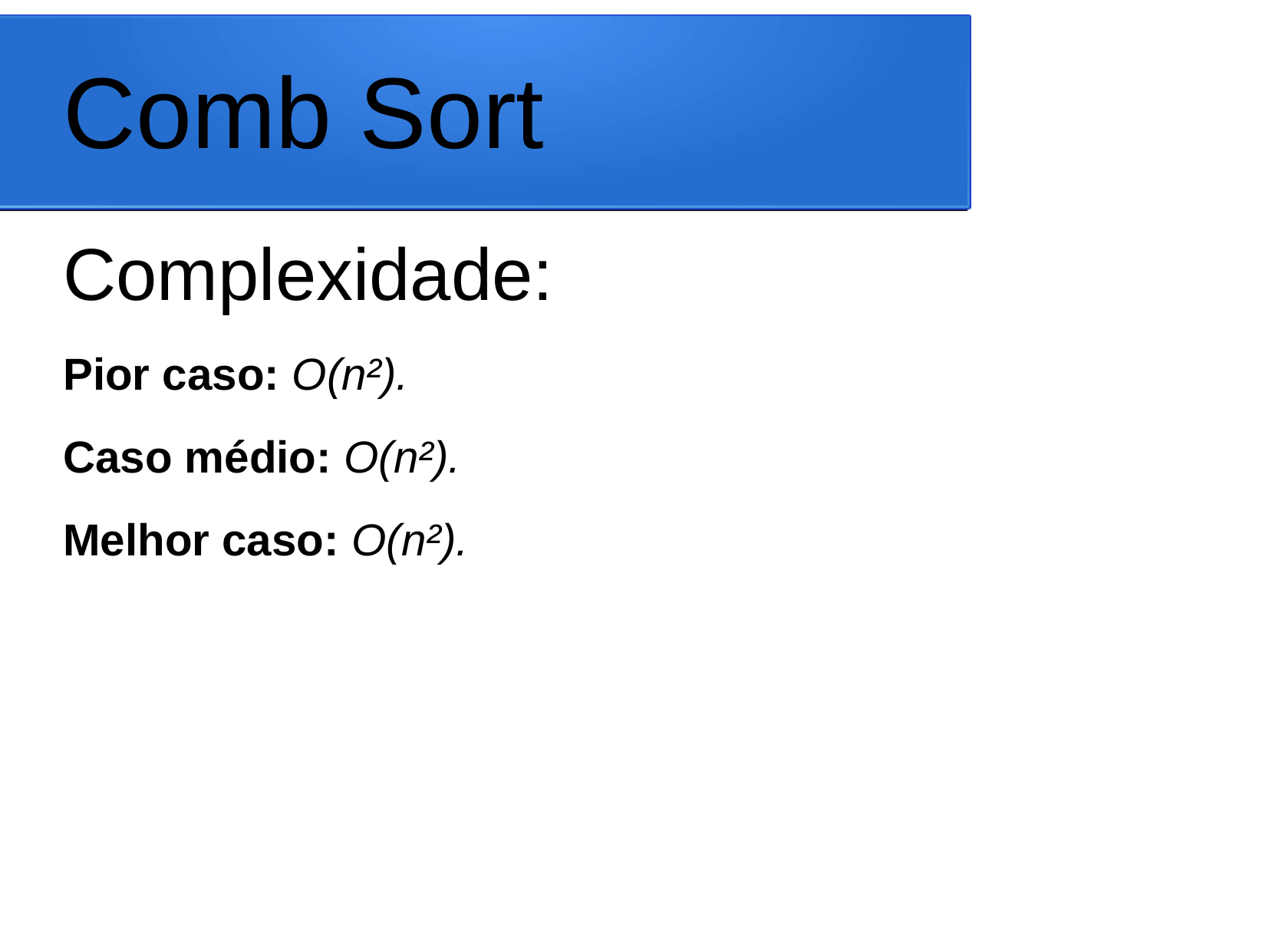

# Comb Sort
Complexidade:
Pior caso: O(n²).
Caso médio: O(n²).
Melhor caso: O(n²).